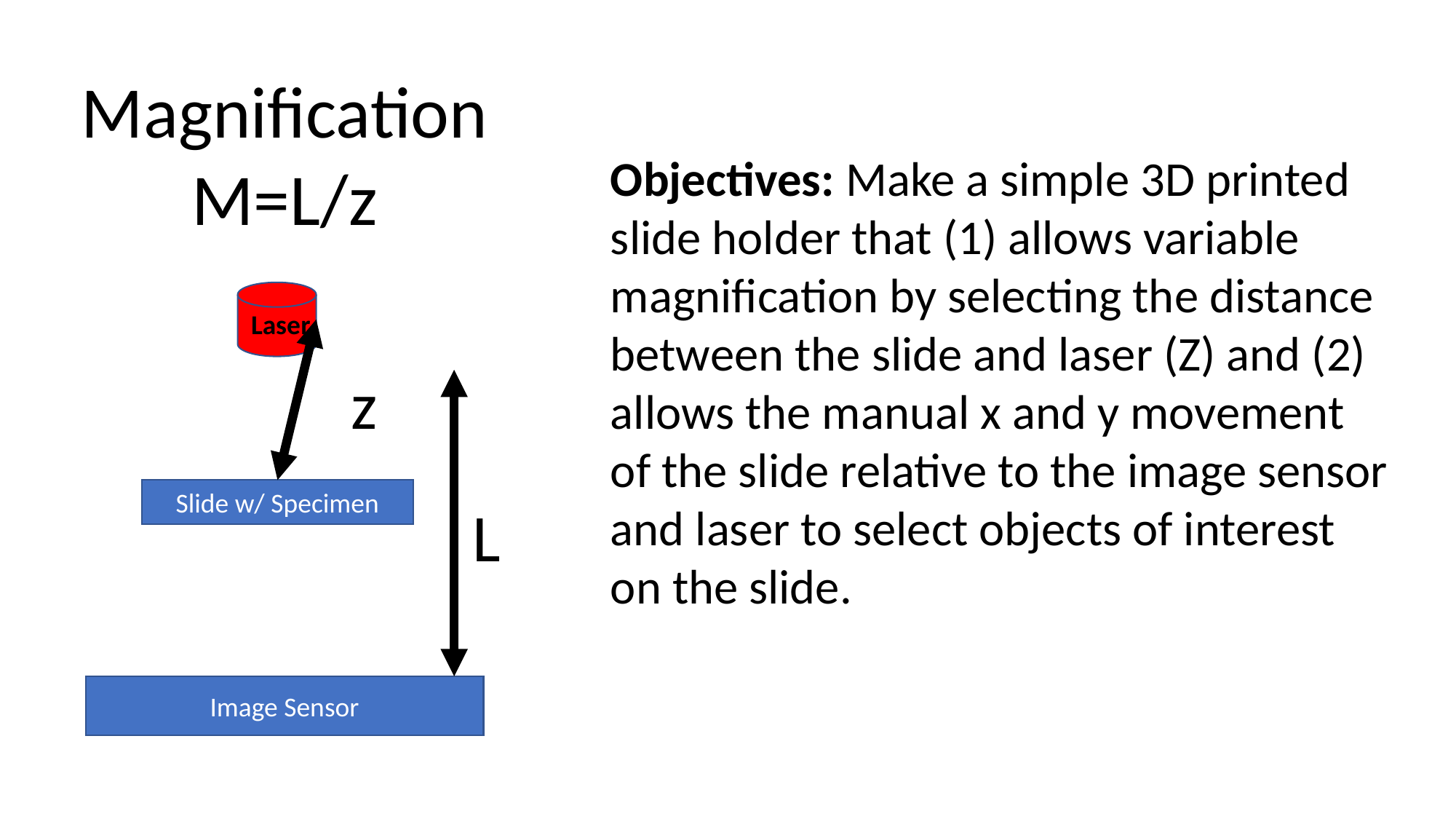

Magnification
M=L/z
Objectives: Make a simple 3D printed slide holder that (1) allows variable magnification by selecting the distance between the slide and laser (Z) and (2) allows the manual x and y movement of the slide relative to the image sensor and laser to select objects of interest on the slide.

Laser
z
Slide w/ Specimen
L
Image Sensor